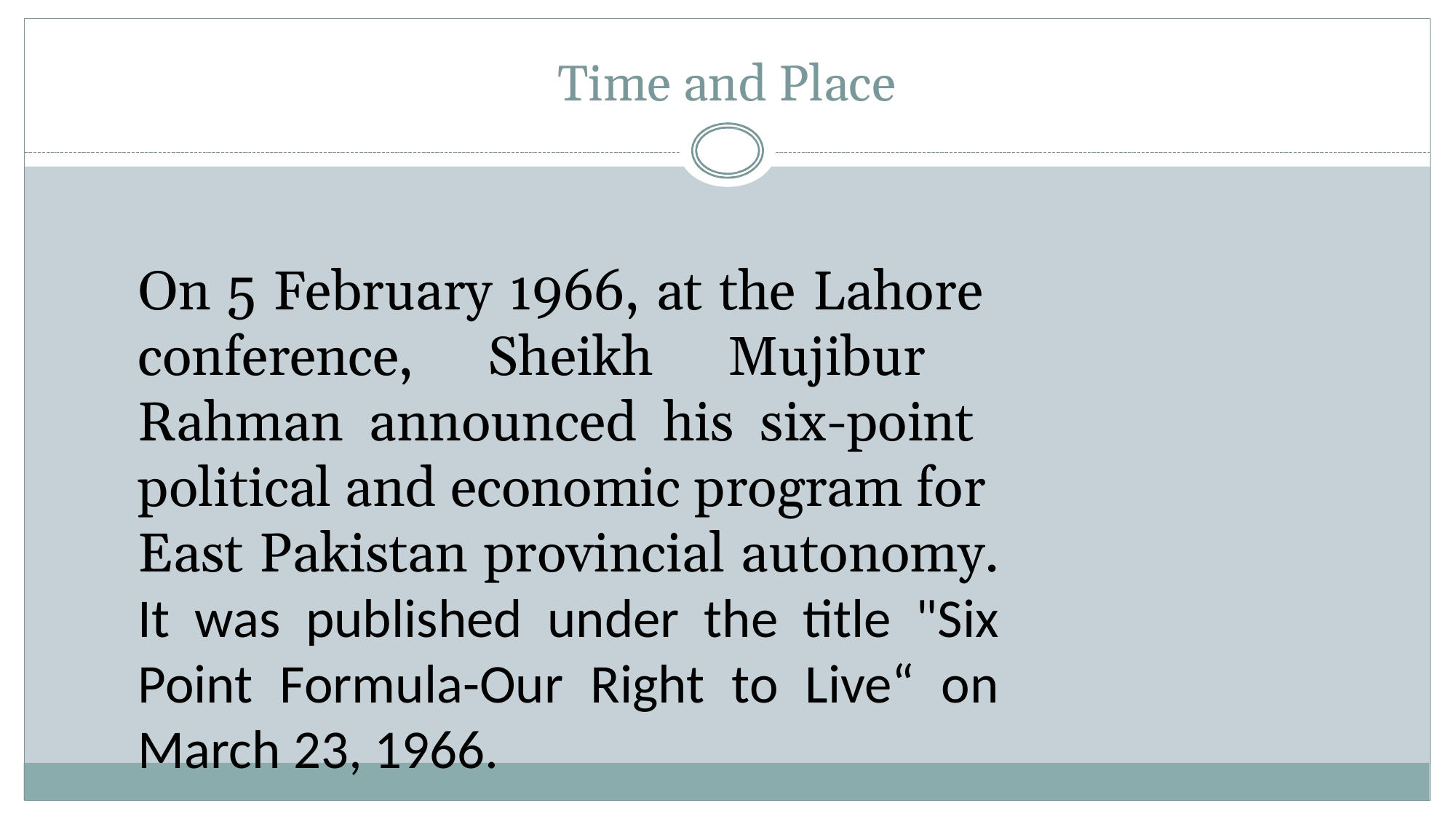

# Time and Place

On 5 February 1966, at the Lahore  conference, Sheikh Mujibur  Rahman announced his six-point  political and economic program for  East Pakistan provincial autonomy. It was published under the title "Six Point Formula-Our Right to Live“ on March 23, 1966.